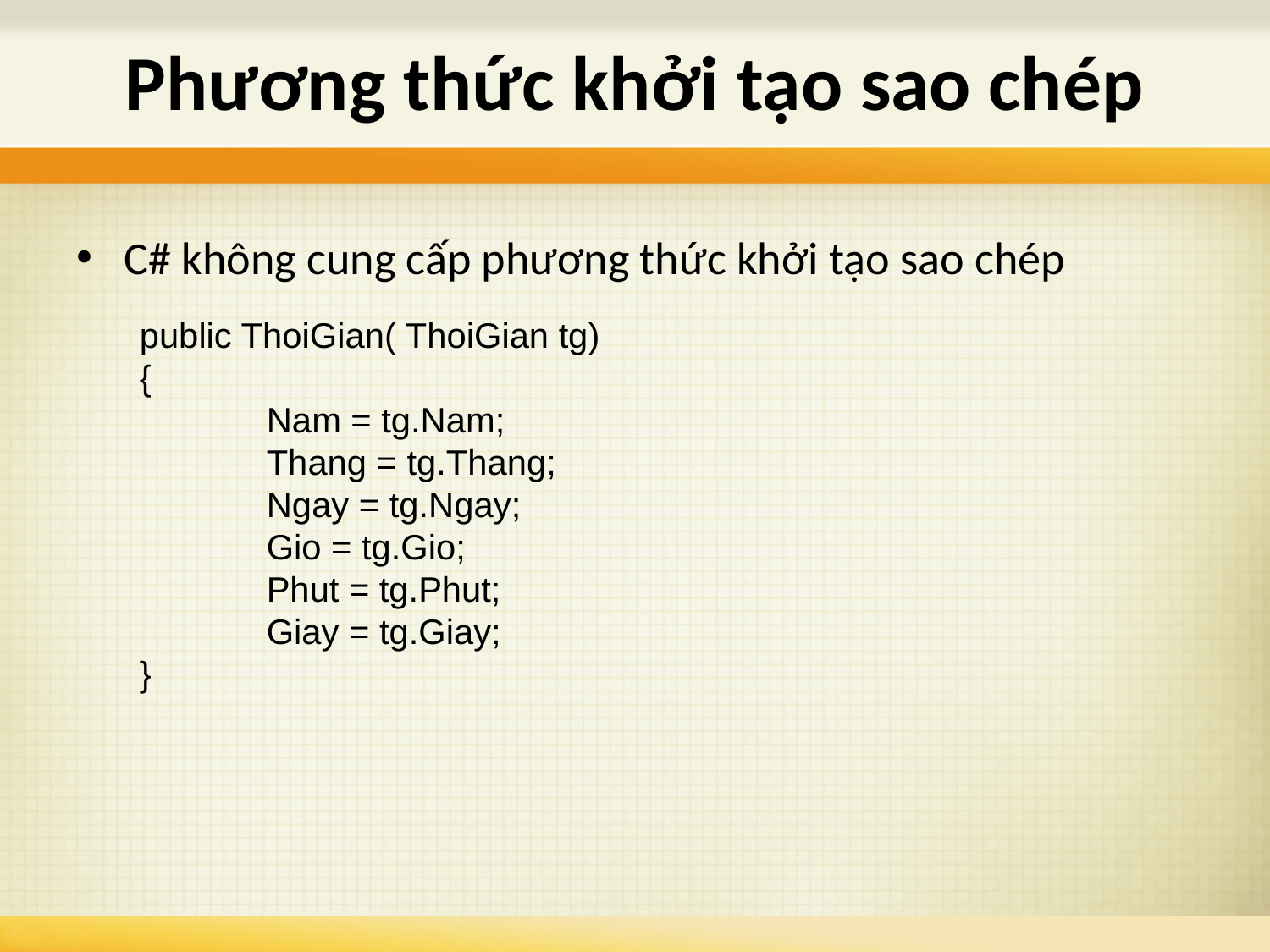

# Phương thức khởi tạo sao chép
C# không cung cấp phương thức khởi tạo sao chép
public ThoiGian( ThoiGian tg)
{
	Nam = tg.Nam;
	Thang = tg.Thang;
	Ngay = tg.Ngay;
	Gio = tg.Gio;
	Phut = tg.Phut;
	Giay = tg.Giay;
}